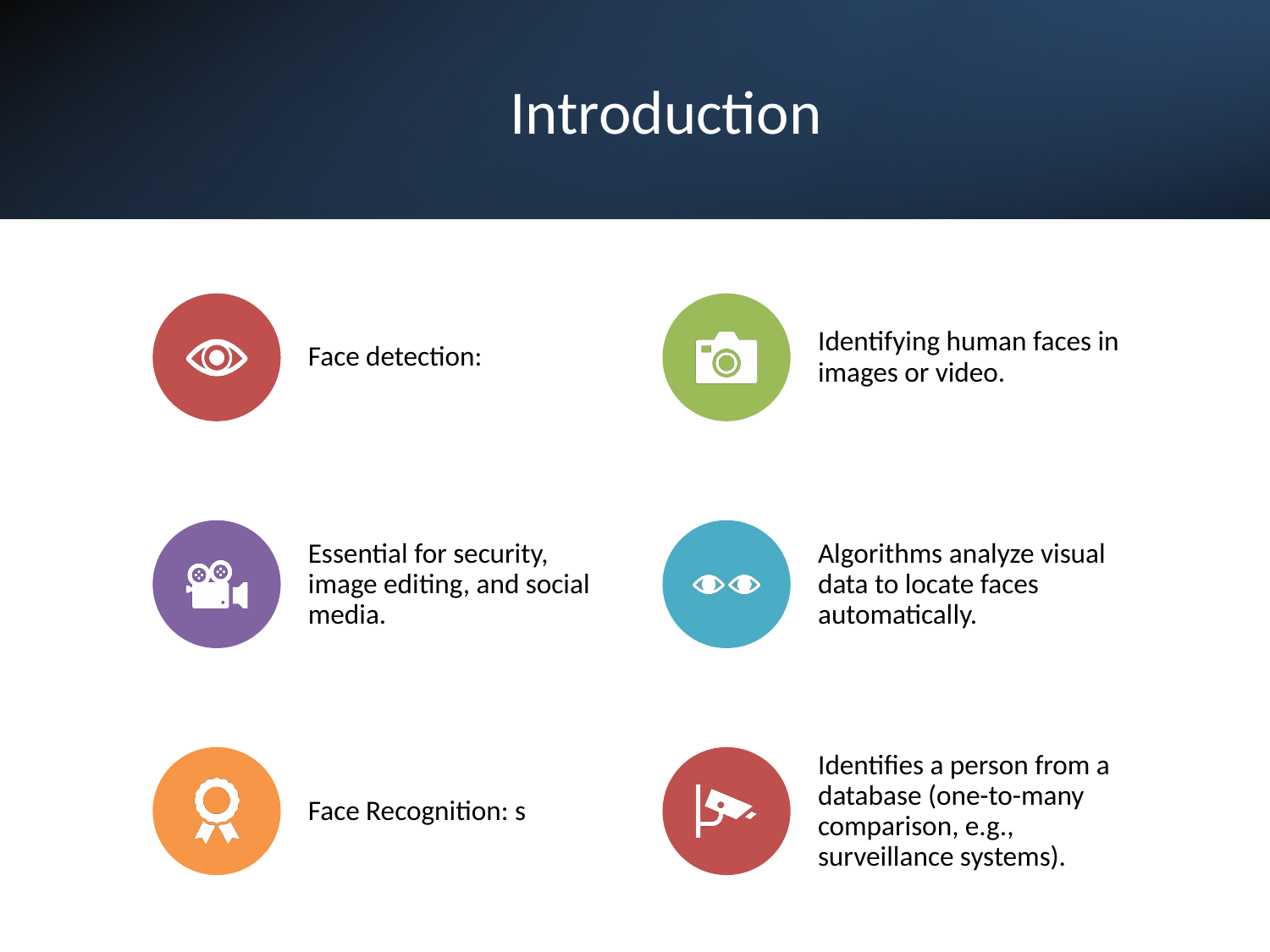

# Introduction
Face detection:
Identifying human faces in images or video.
Essential for security, image editing, and social media.
Algorithms analyze visual data to locate faces automatically.
Face Recognition: s
Identifies a person from a database (one-to-many comparison, e.g., surveillance systems).